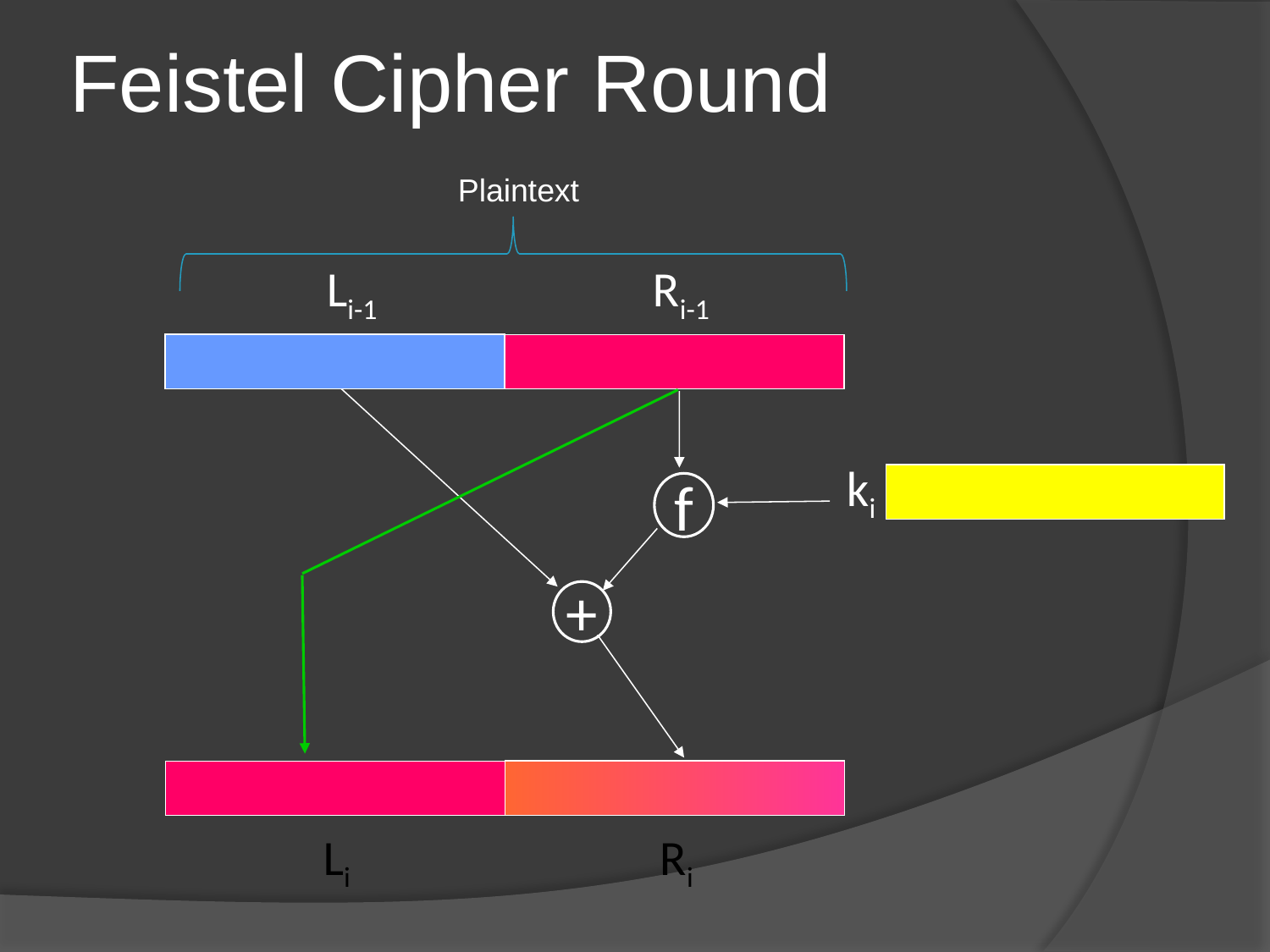

# Feistel Cipher Round

Plaintext
Li-1                         Ri-1

ki
f

+

      Li                            Ri